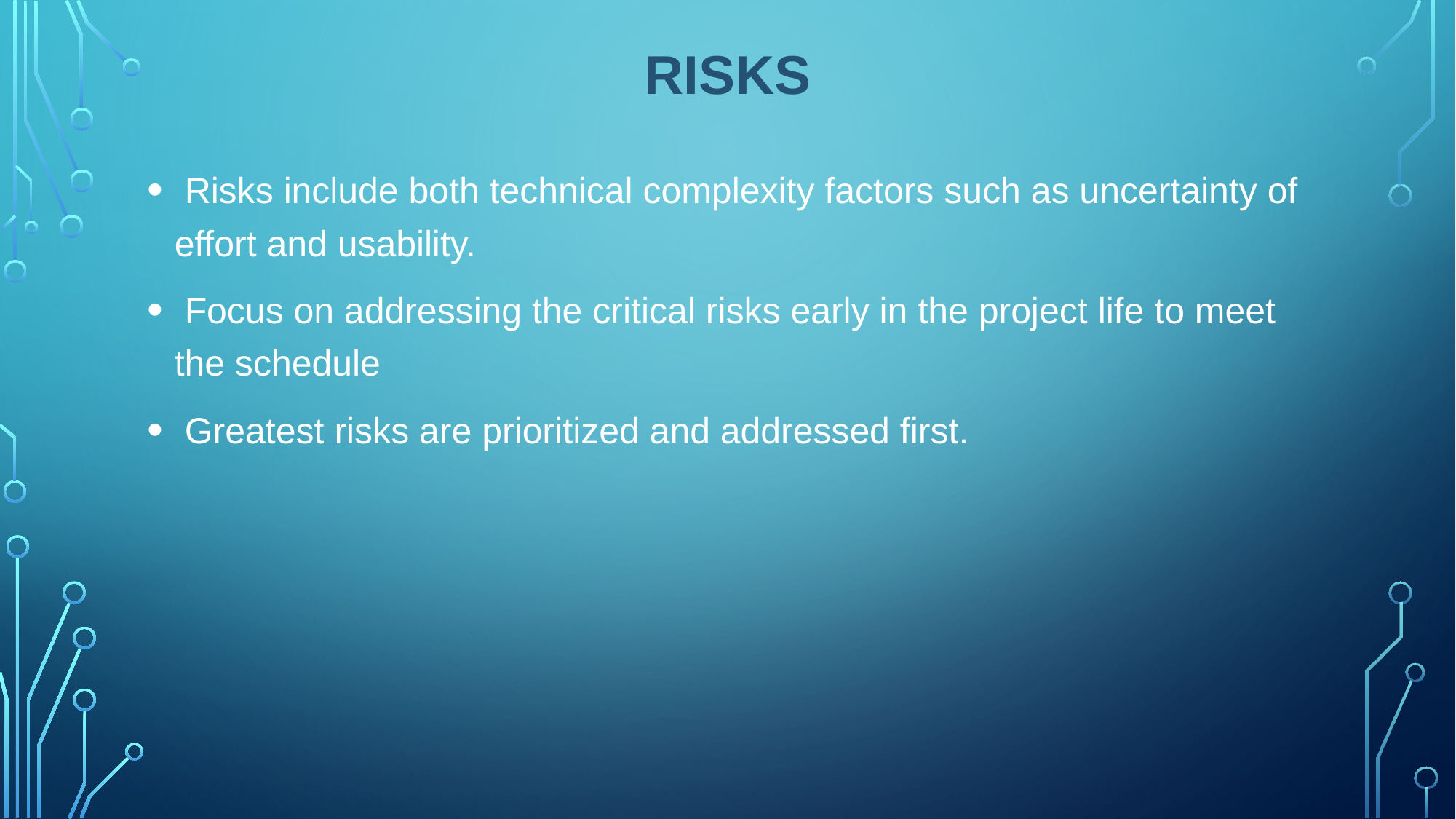

Risks
 Risks include both technical complexity factors such as uncertainty of effort and usability.
 Focus on addressing the critical risks early in the project life to meet the schedule
 Greatest risks are prioritized and addressed first.